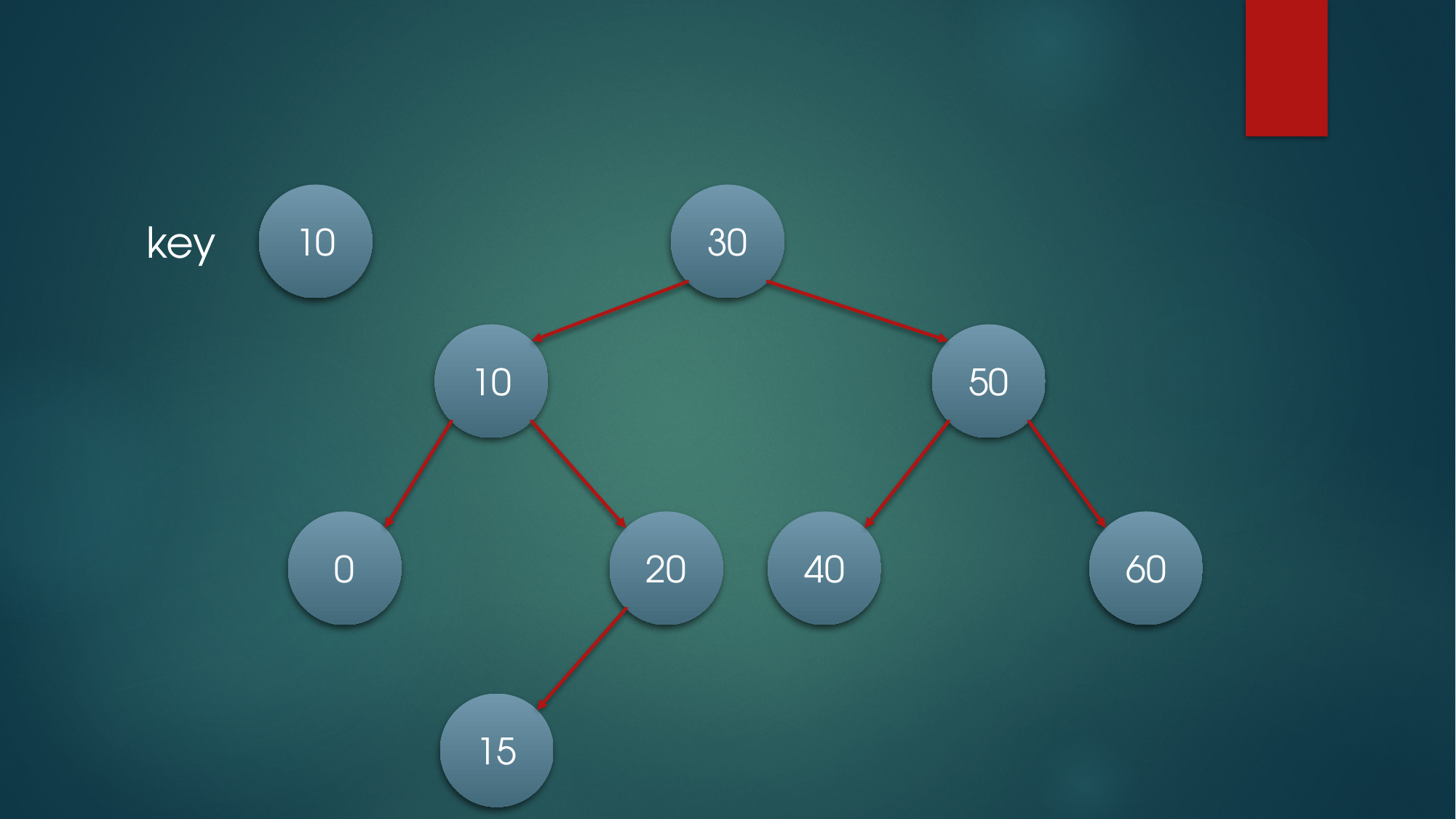

Delete a Node with Both Children in BST
10
key
30
10
50
0
20
40
60
15